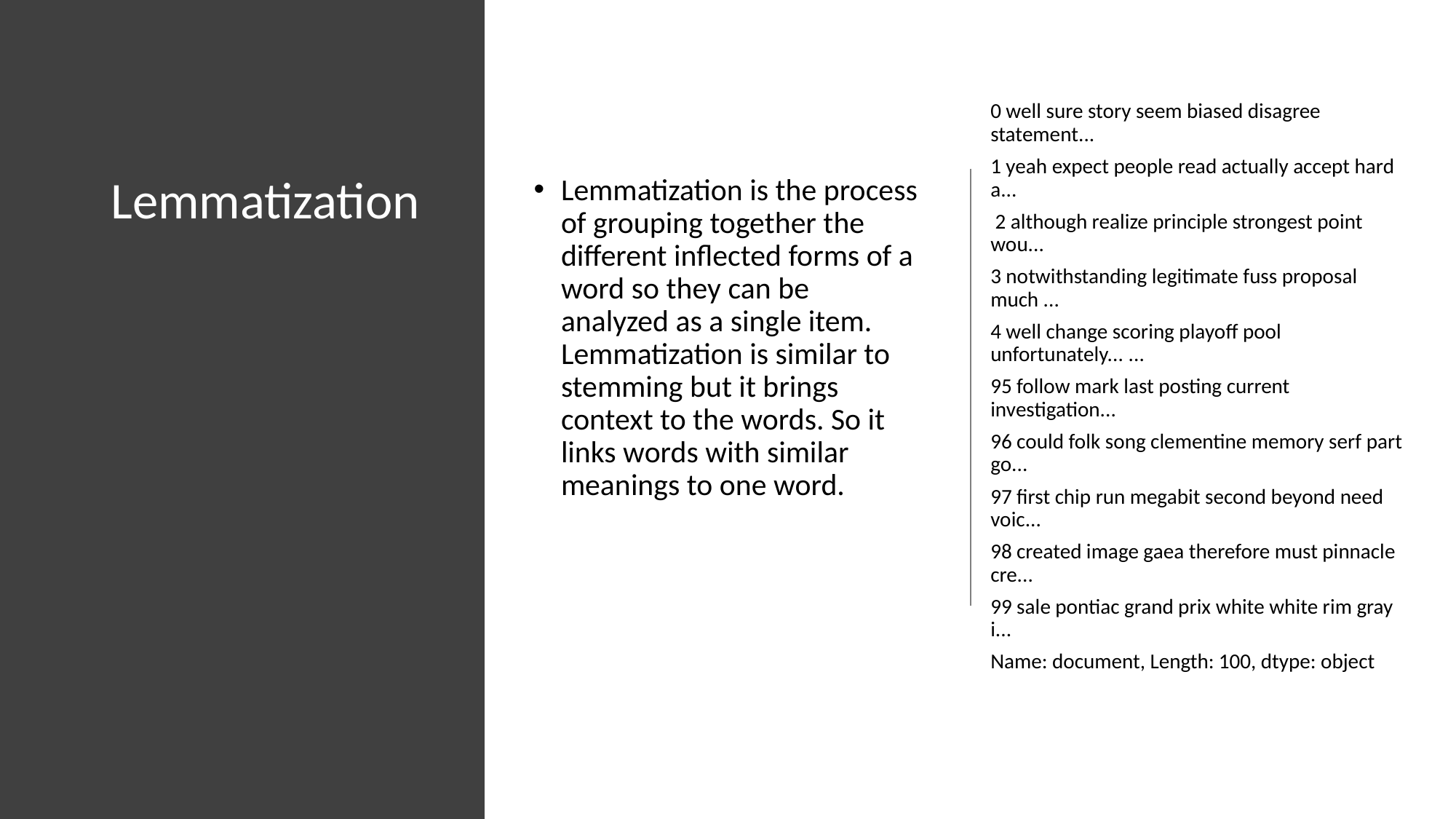

0 well sure story seem biased disagree statement...
1 yeah expect people read actually accept hard a...
 2 although realize principle strongest point wou...
3 notwithstanding legitimate fuss proposal much ...
4 well change scoring playoff pool unfortunately... ...
95 follow mark last posting current investigation...
96 could folk song clementine memory serf part go...
97 first chip run megabit second beyond need voic...
98 created image gaea therefore must pinnacle cre...
99 sale pontiac grand prix white white rim gray i...
Name: document, Length: 100, dtype: object
# Lemmatization
Lemmatization is the process of grouping together the different inflected forms of a word so they can be analyzed as a single item. Lemmatization is similar to stemming but it brings context to the words. So it links words with similar meanings to one word.